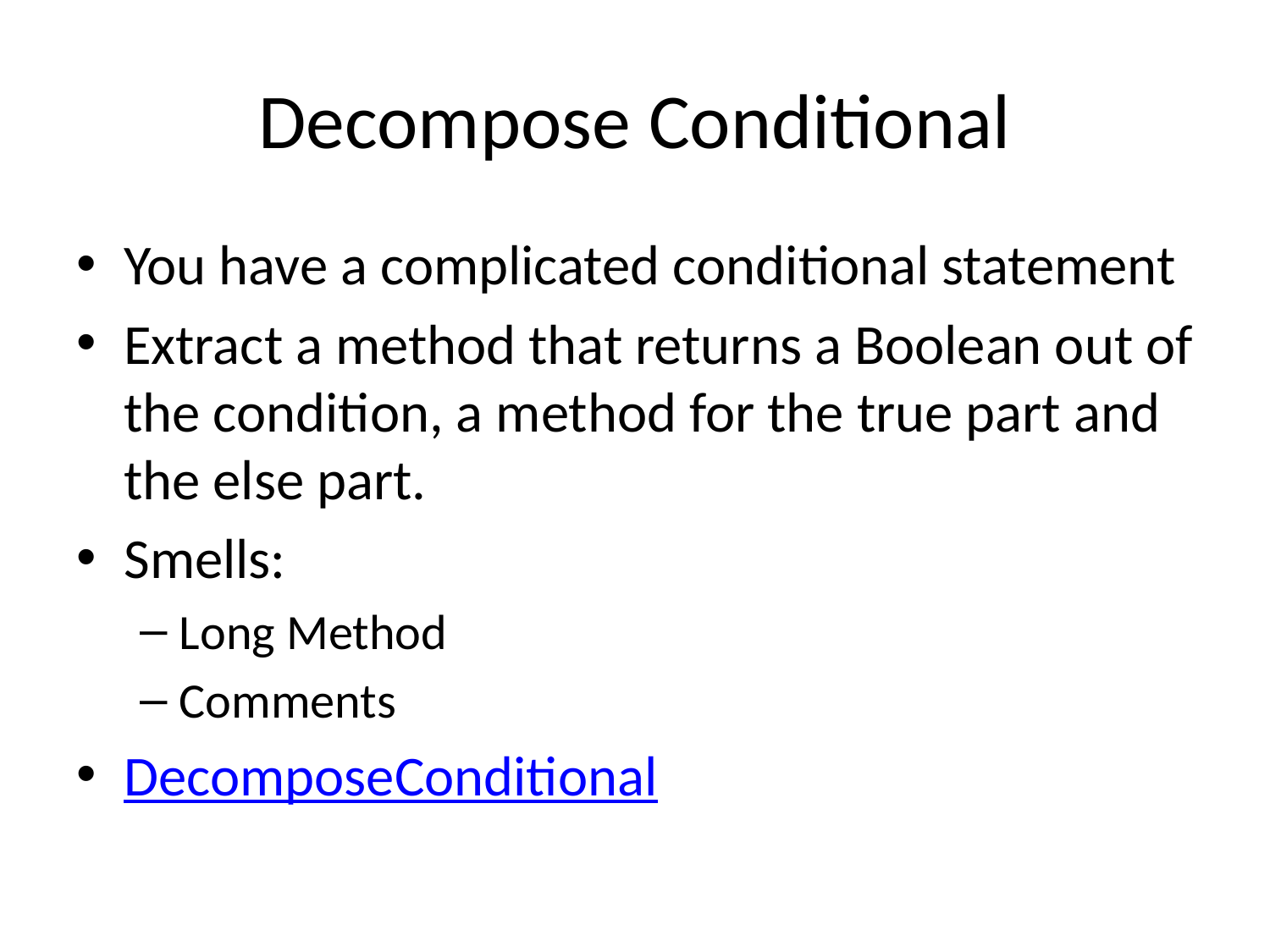

# Decompose Conditional
You have a complicated conditional statement
Extract a method that returns a Boolean out of the condition, a method for the true part and the else part.
Smells:
Long Method
Comments
DecomposeConditional